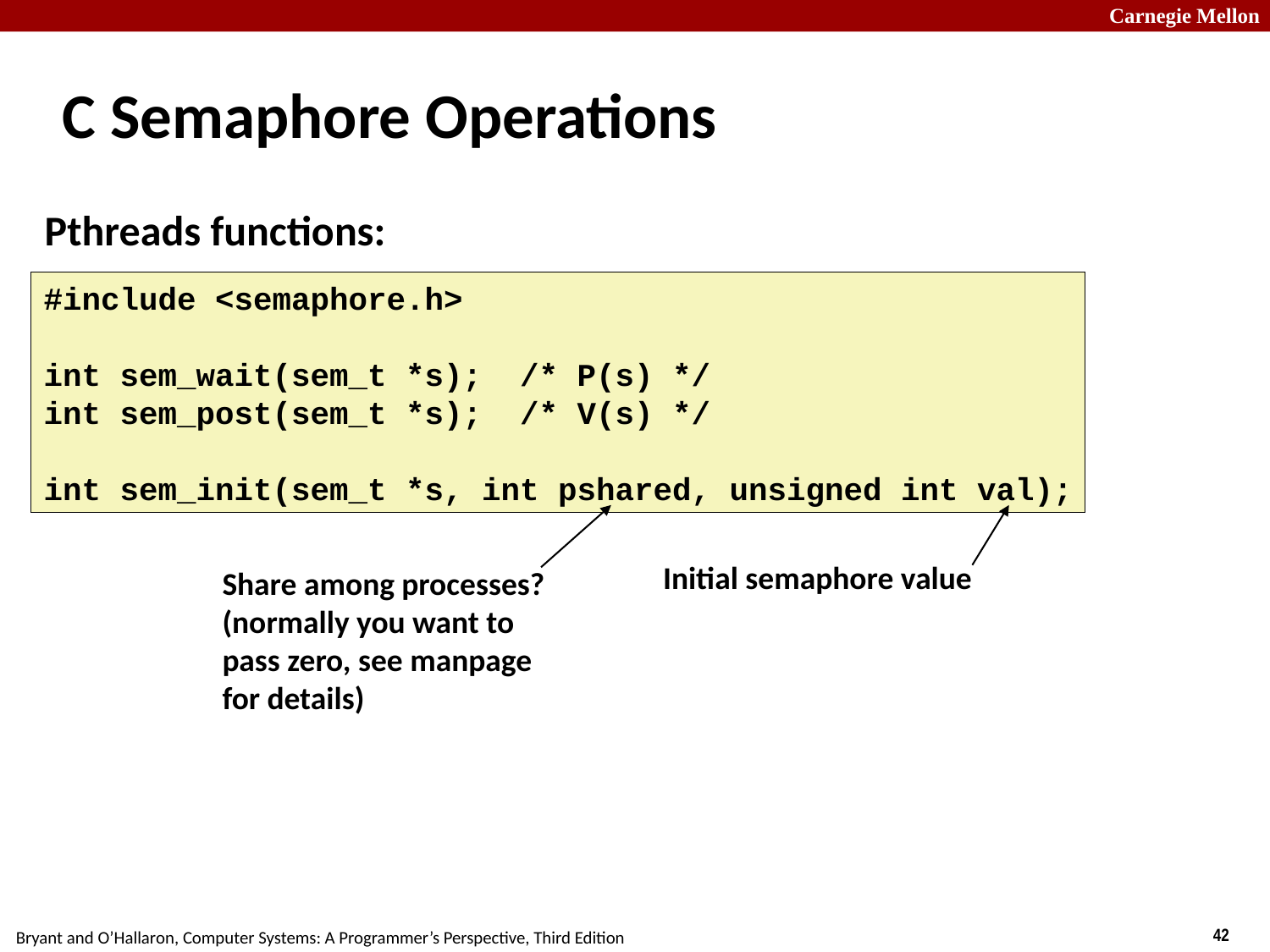

# C Semaphore Operations
Pthreads functions:
#include <semaphore.h>

int sem_wait(sem_t *s);  /* P(s) */
int sem_post(sem_t *s);  /* V(s) */

int sem_init(sem_t *s, int pshared, unsigned int val);
Initial semaphore value
Share among processes?
(normally you want to pass zero, see manpage for details)